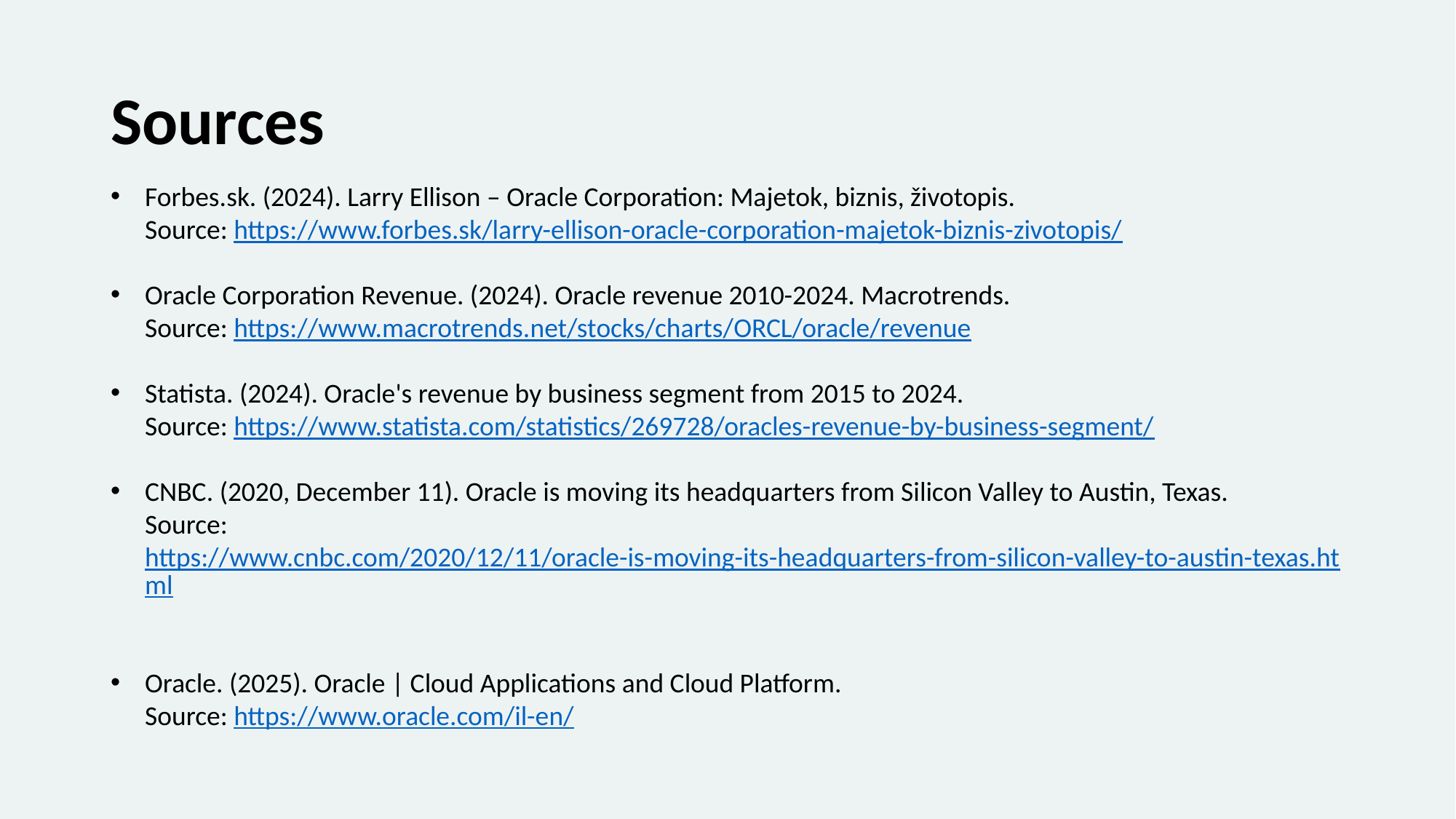

# Sources
Forbes.sk. (2024). Larry Ellison – Oracle Corporation: Majetok, biznis, životopis.
Source: https://www.forbes.sk/larry-ellison-oracle-corporation-majetok-biznis-zivotopis/
Oracle Corporation Revenue. (2024). Oracle revenue 2010-2024. Macrotrends.
Source: https://www.macrotrends.net/stocks/charts/ORCL/oracle/revenue
Statista. (2024). Oracle's revenue by business segment from 2015 to 2024.
Source: https://www.statista.com/statistics/269728/oracles-revenue-by-business-segment/
CNBC. (2020, December 11). Oracle is moving its headquarters from Silicon Valley to Austin, Texas.
Source: https://www.cnbc.com/2020/12/11/oracle-is-moving-its-headquarters-from-silicon-valley-to-austin-texas.html
Oracle. (2025). Oracle | Cloud Applications and Cloud Platform.
Source: https://www.oracle.com/il-en/